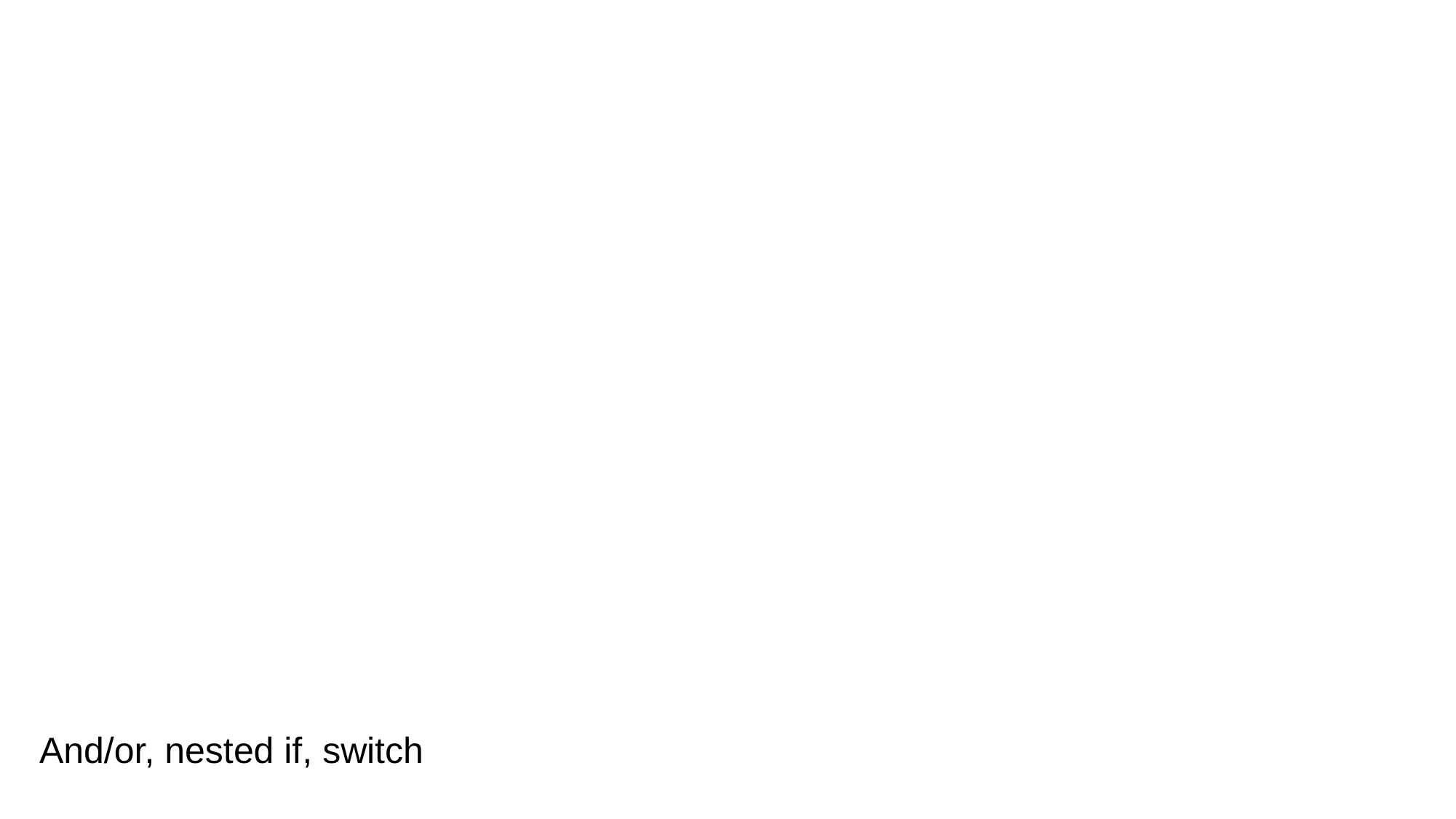

Handling more complex conditions
And/or, nested if, switch